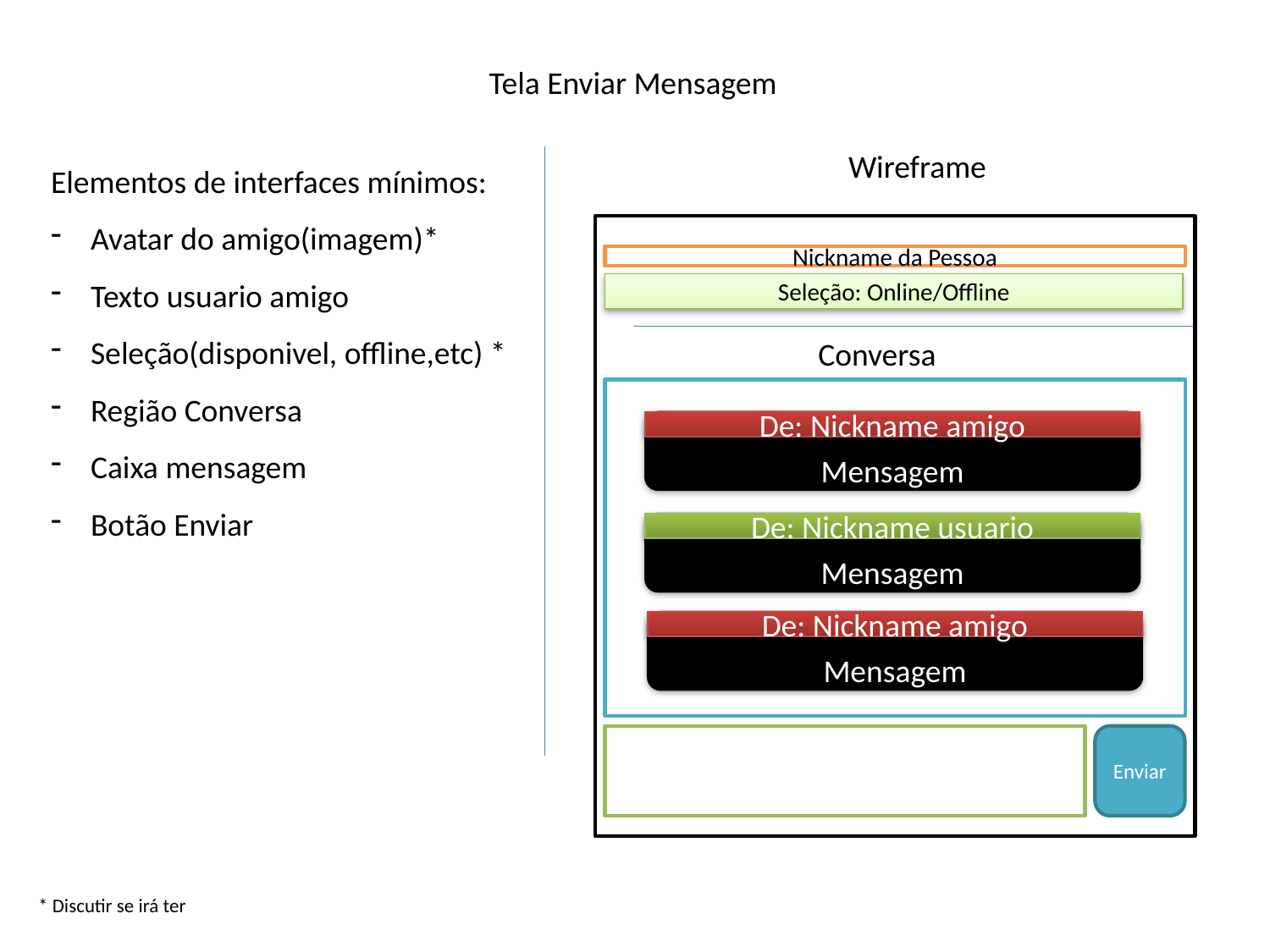

Tela Enviar Mensagem
Elementos de interfaces mínimos:
Avatar do amigo(imagem)*
Texto usuario amigo
Seleção(disponivel, offline,etc) *
Região Conversa
Caixa mensagem
Botão Enviar
Wireframe
C
Nickname da Pessoa
Seleção: Online/Offline
Conversa

Mensagem
De: Nickname amigo

Mensagem
De: Nickname usuario

Mensagem
De: Nickname amigo

Enviar
* Discutir se irá ter